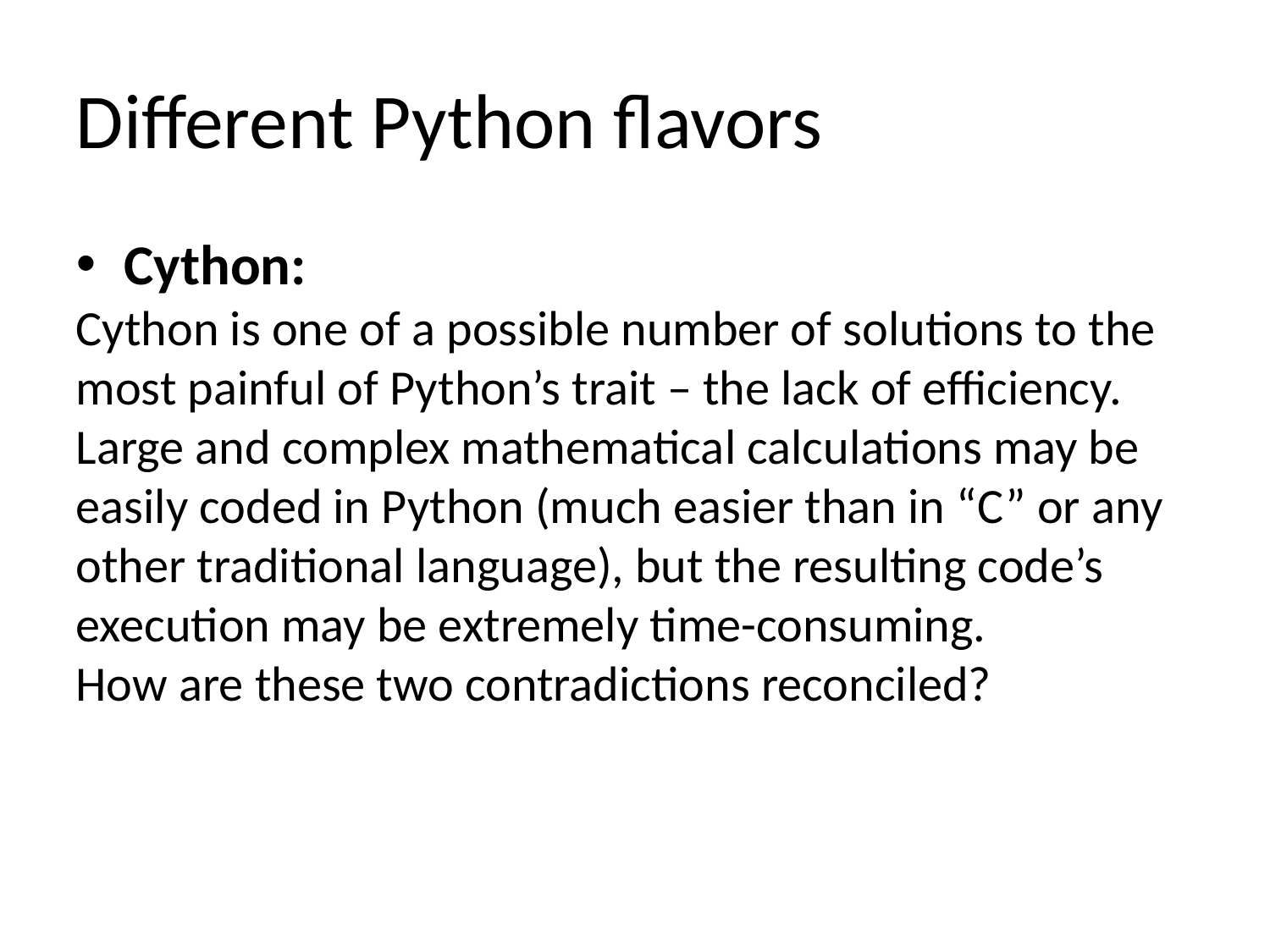

Different Python flavors
Cython:
Cython is one of a possible number of solutions to the most painful of Python’s trait – the lack of efficiency. Large and complex mathematical calculations may be easily coded in Python (much easier than in “C” or any other traditional language), but the resulting code’s execution may be extremely time-consuming.
How are these two contradictions reconciled?